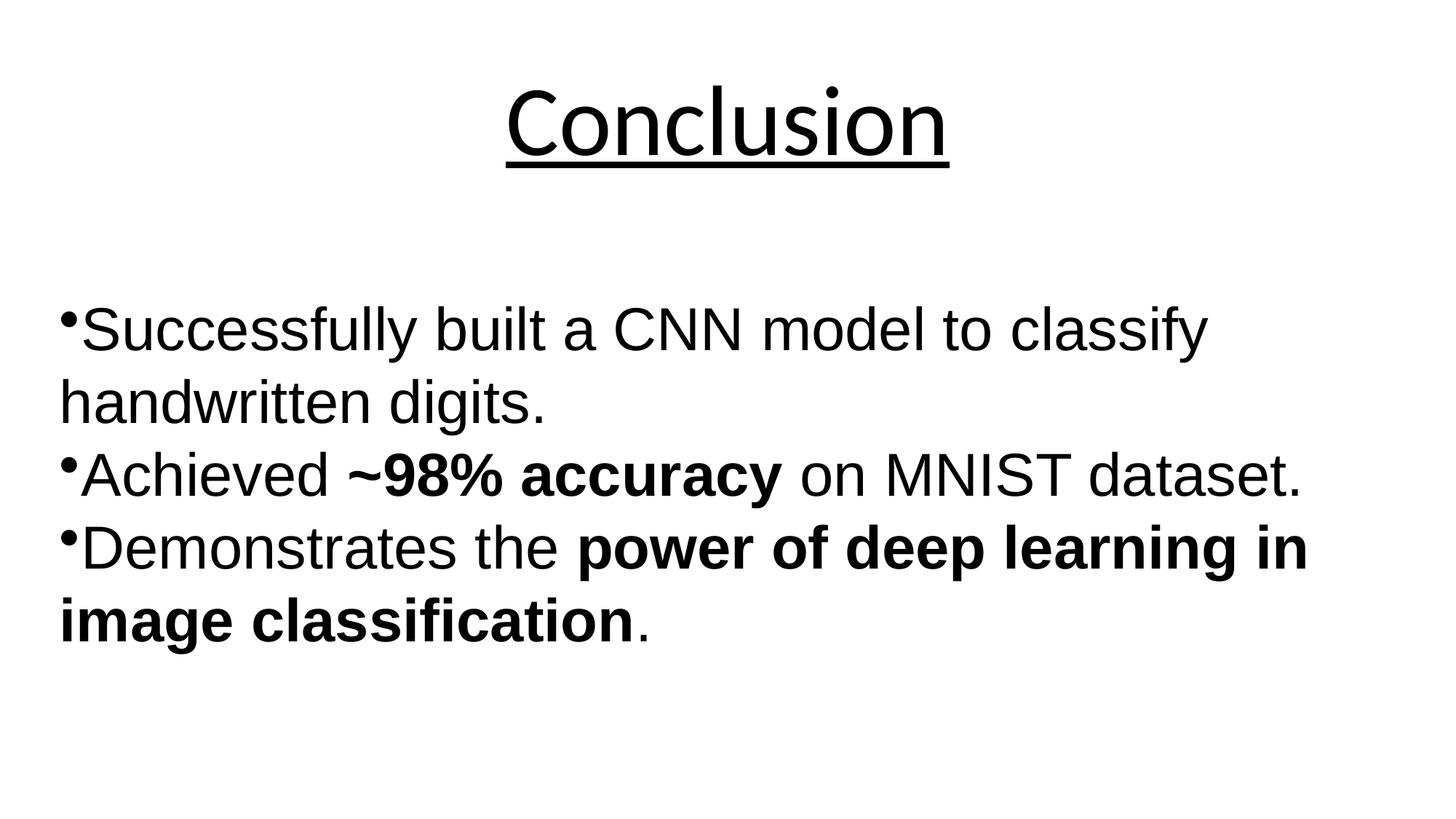

# Conclusion
Successfully built a CNN model to classify handwritten digits.
Achieved ~98% accuracy on MNIST dataset.
Demonstrates the power of deep learning in image classification.